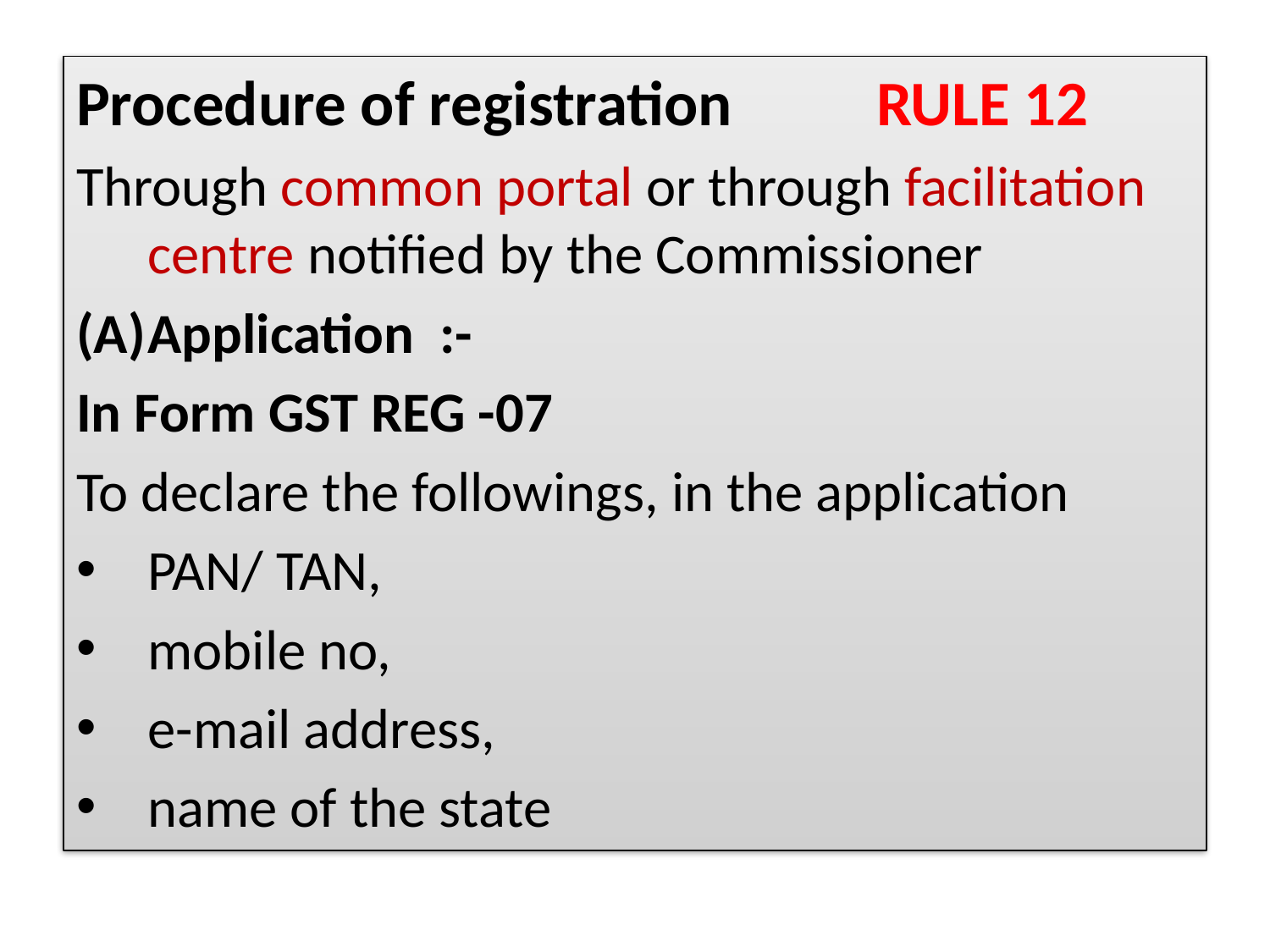

Procedure of registration          RULE 12
Through common portal or through facilitation centre notified by the Commissioner
Application  :-
In Form GST REG -07
To declare the followings, in the application
PAN/ TAN,
mobile no,
e-mail address,
name of the state